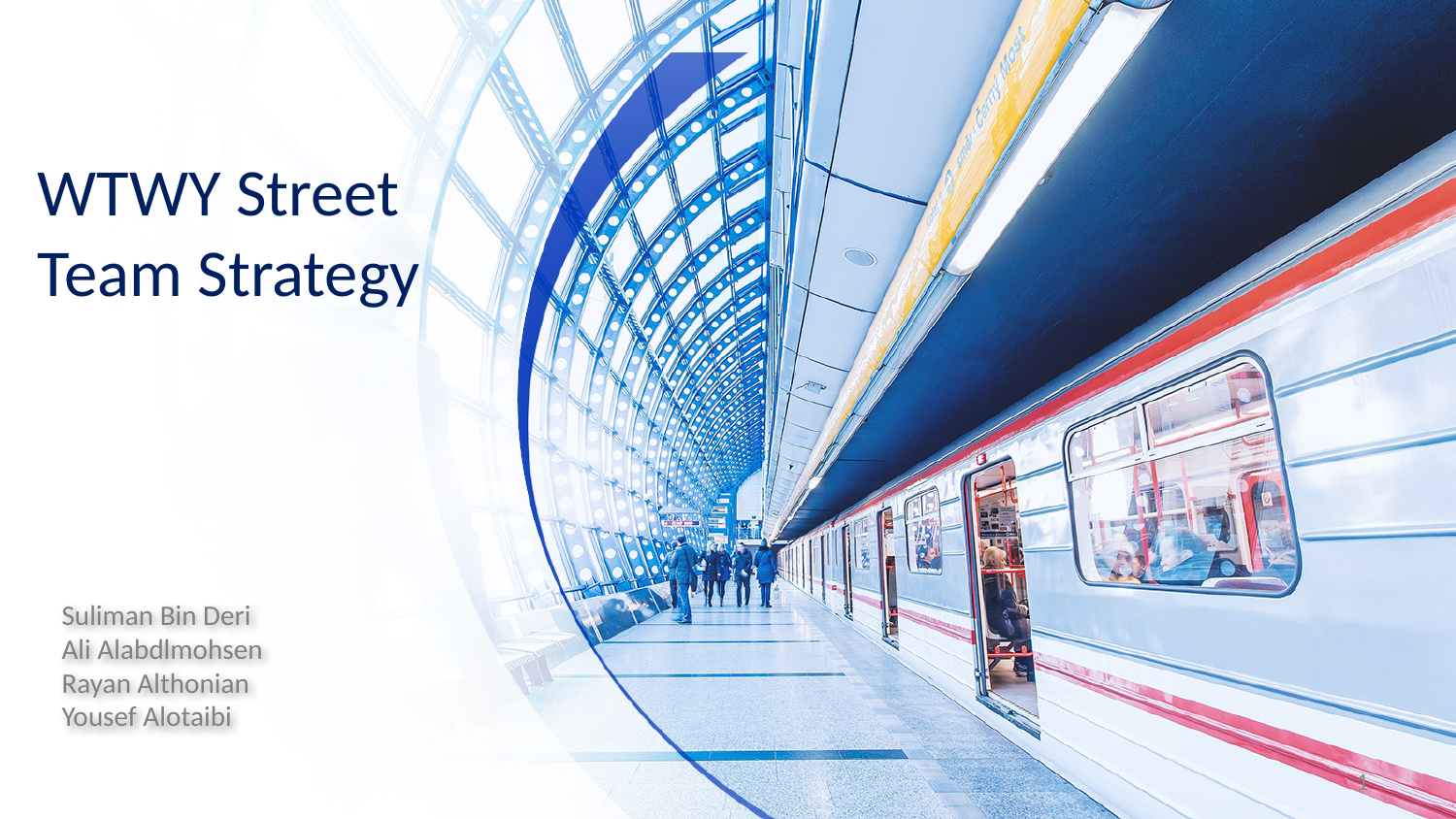

WTWY Street Team Strategy
# Suliman Bin Deri Ali Alabdlmohsen Rayan Althonian Yousef Alotaibi
1